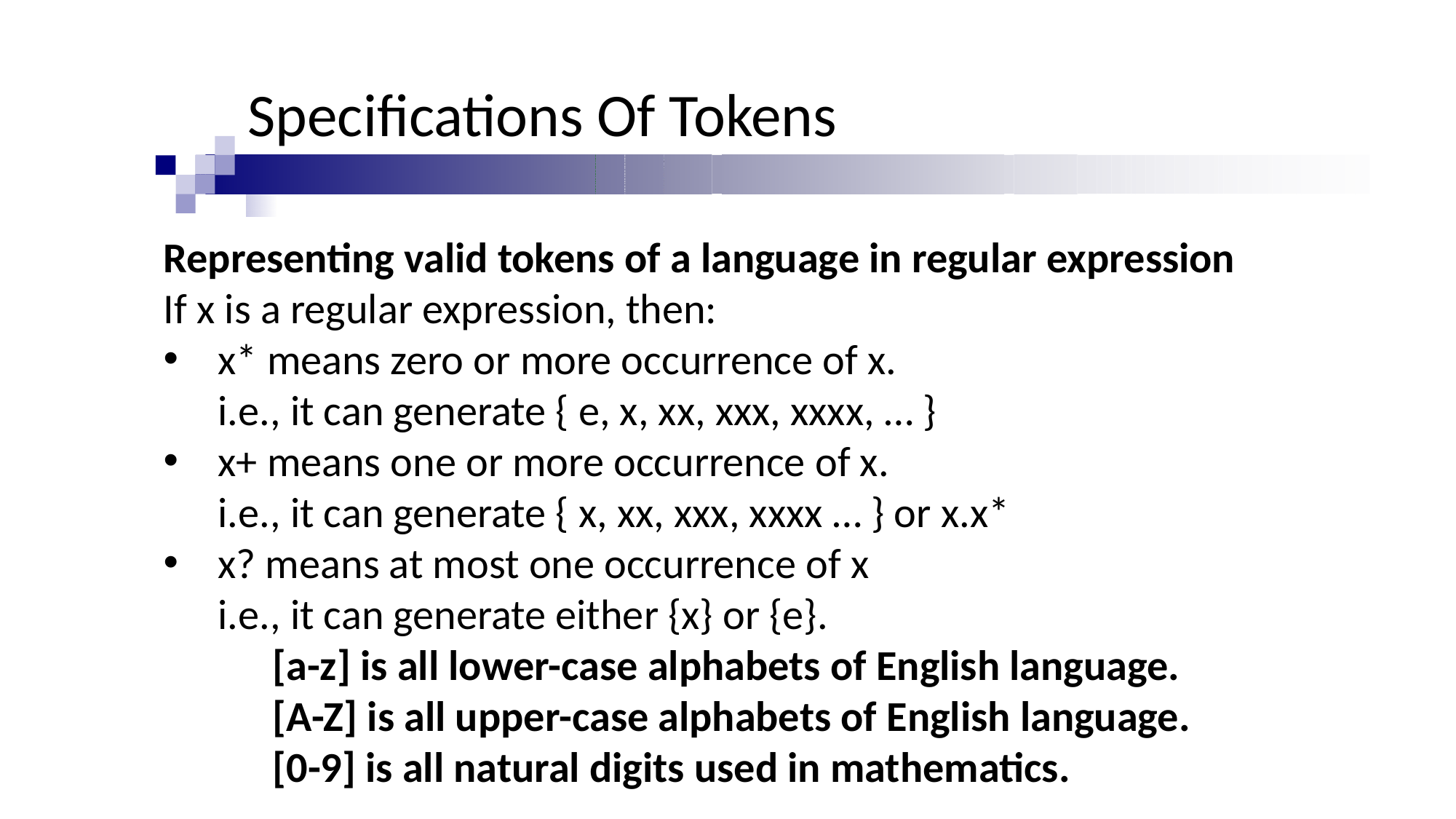

# Specifications Of Tokens

Representing valid tokens of a language in regular expression
If x is a regular expression, then:
x* means zero or more occurrence of x.
i.e., it can generate { e, x, xx, xxx, xxxx, … }
x+ means one or more occurrence of x.
i.e., it can generate { x, xx, xxx, xxxx … } or x.x*
x? means at most one occurrence of x
i.e., it can generate either {x} or {e}.
[a-z] is all lower-case alphabets of English language.
[A-Z] is all upper-case alphabets of English language.
[0-9] is all natural digits used in mathematics.